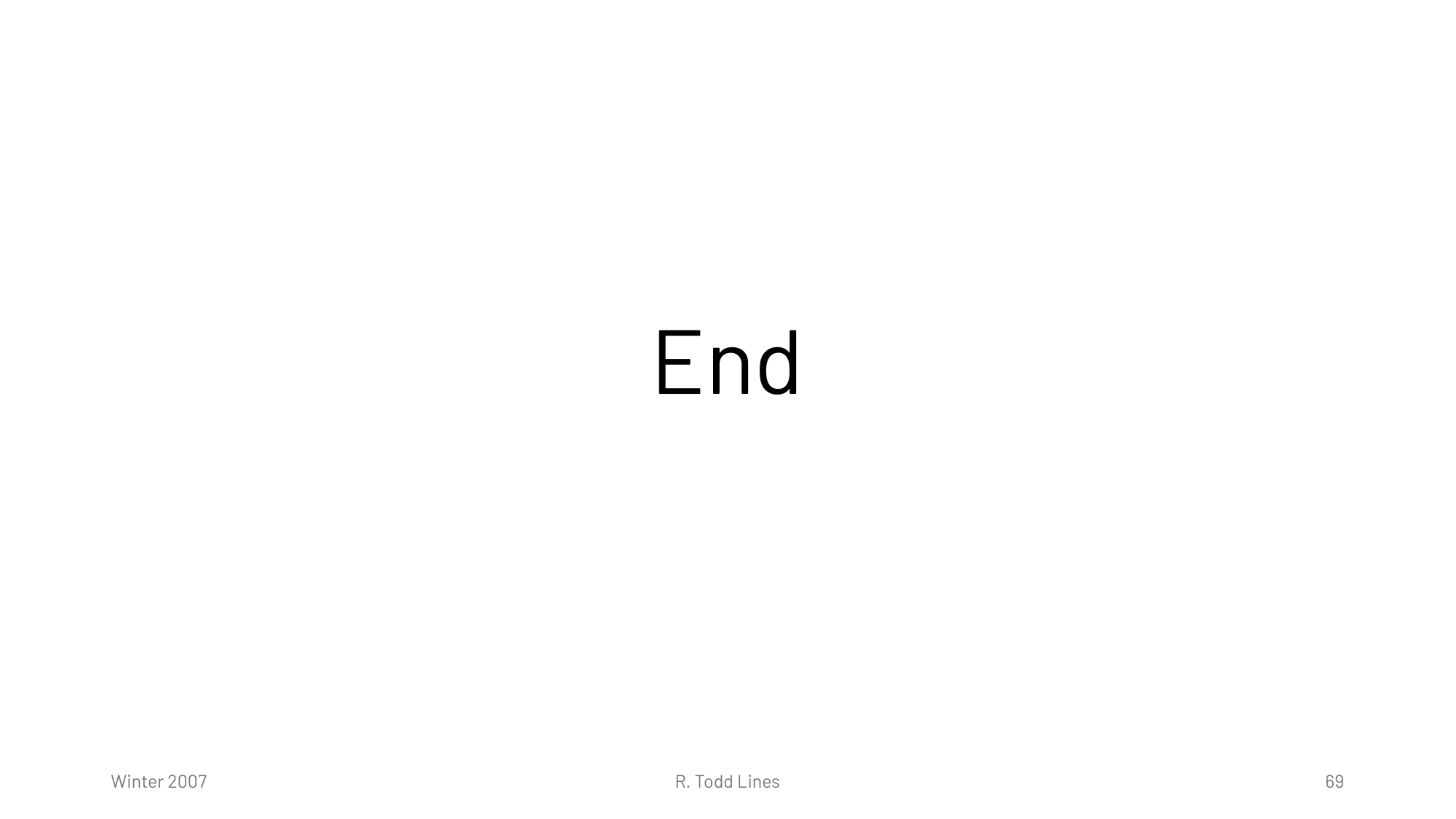

# End

Winter 2007
R. Todd Lines
69